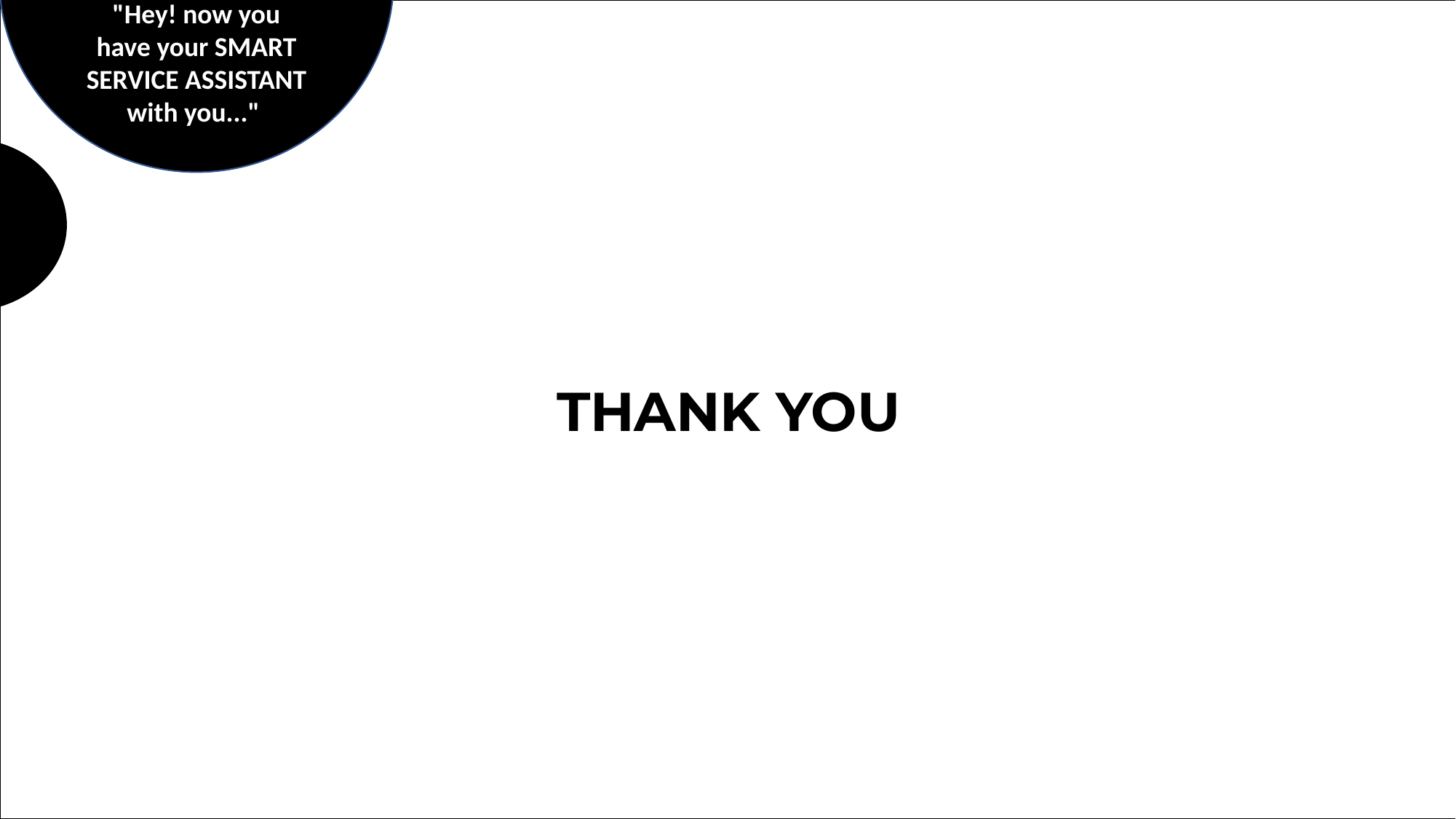

"Hey! now you have your SMART SERVICE ASSISTANT with you..."

THANK YOU​